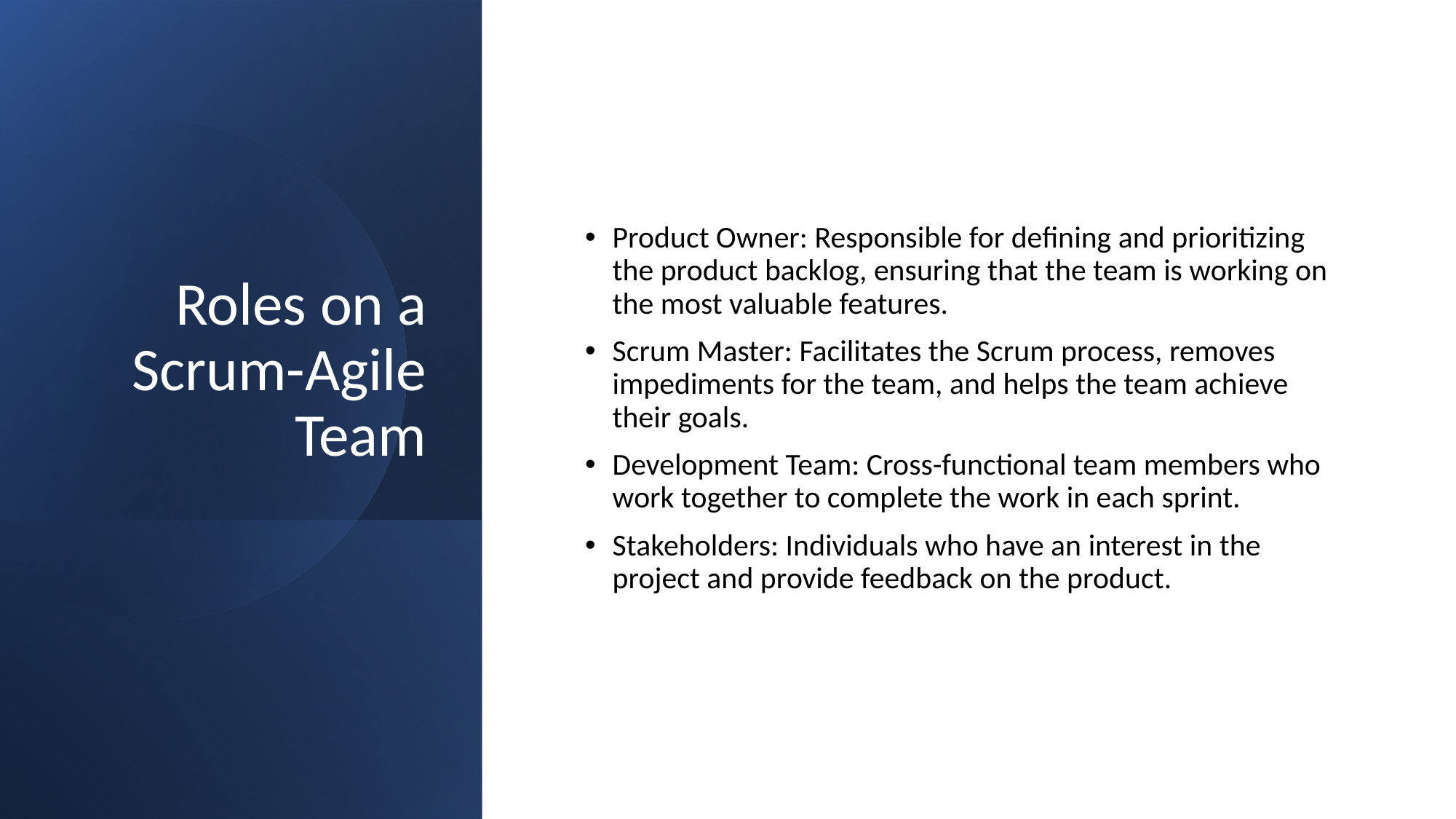

# Roles on a Scrum-Agile Team
Product Owner: Responsible for defining and prioritizing the product backlog, ensuring that the team is working on the most valuable features.
Scrum Master: Facilitates the Scrum process, removes impediments for the team, and helps the team achieve their goals.
Development Team: Cross-functional team members who work together to complete the work in each sprint.
Stakeholders: Individuals who have an interest in the project and provide feedback on the product.